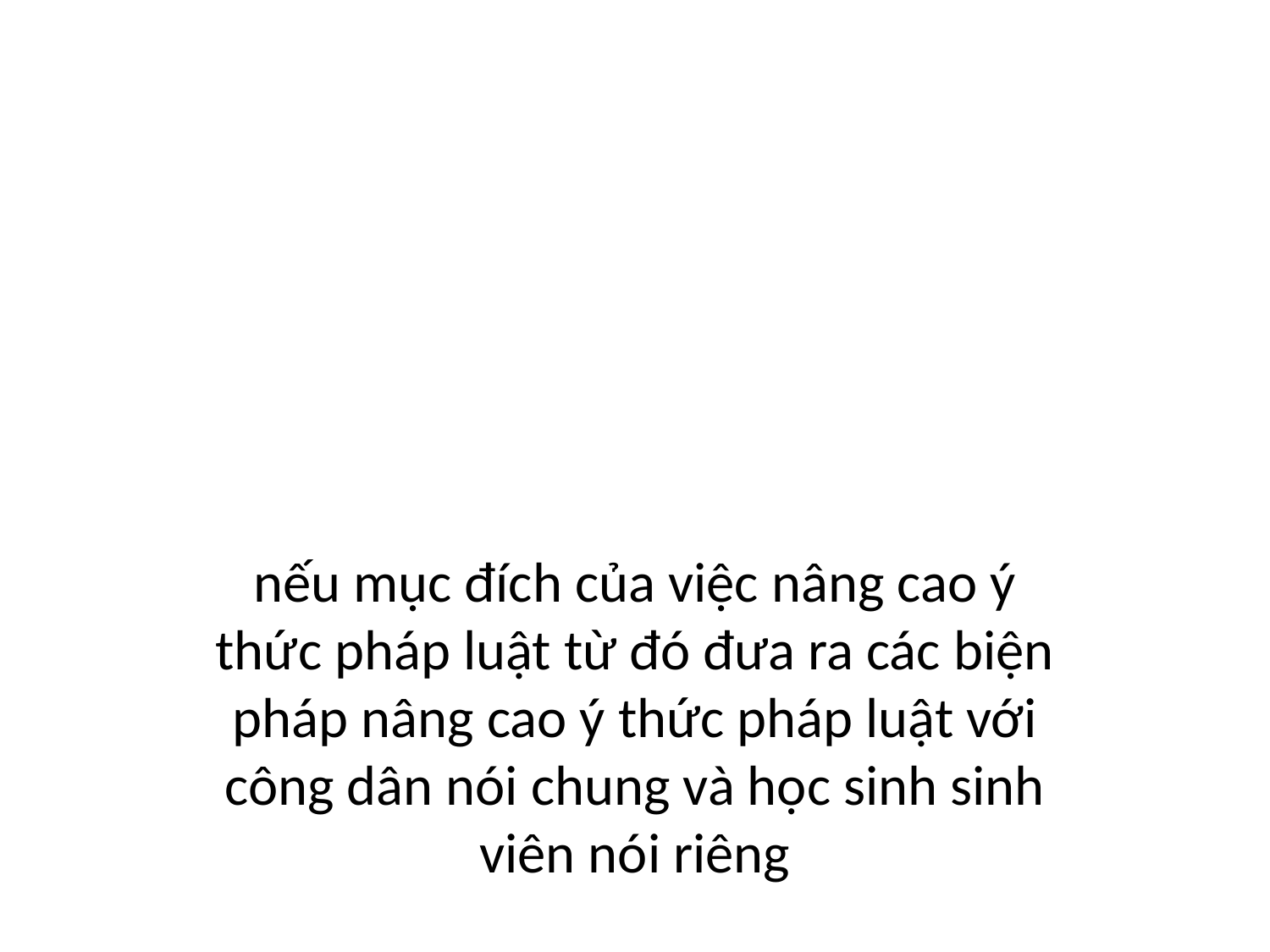

#
nếu mục đích của việc nâng cao ý thức pháp luật từ đó đưa ra các biện pháp nâng cao ý thức pháp luật với công dân nói chung và học sinh sinh viên nói riêng